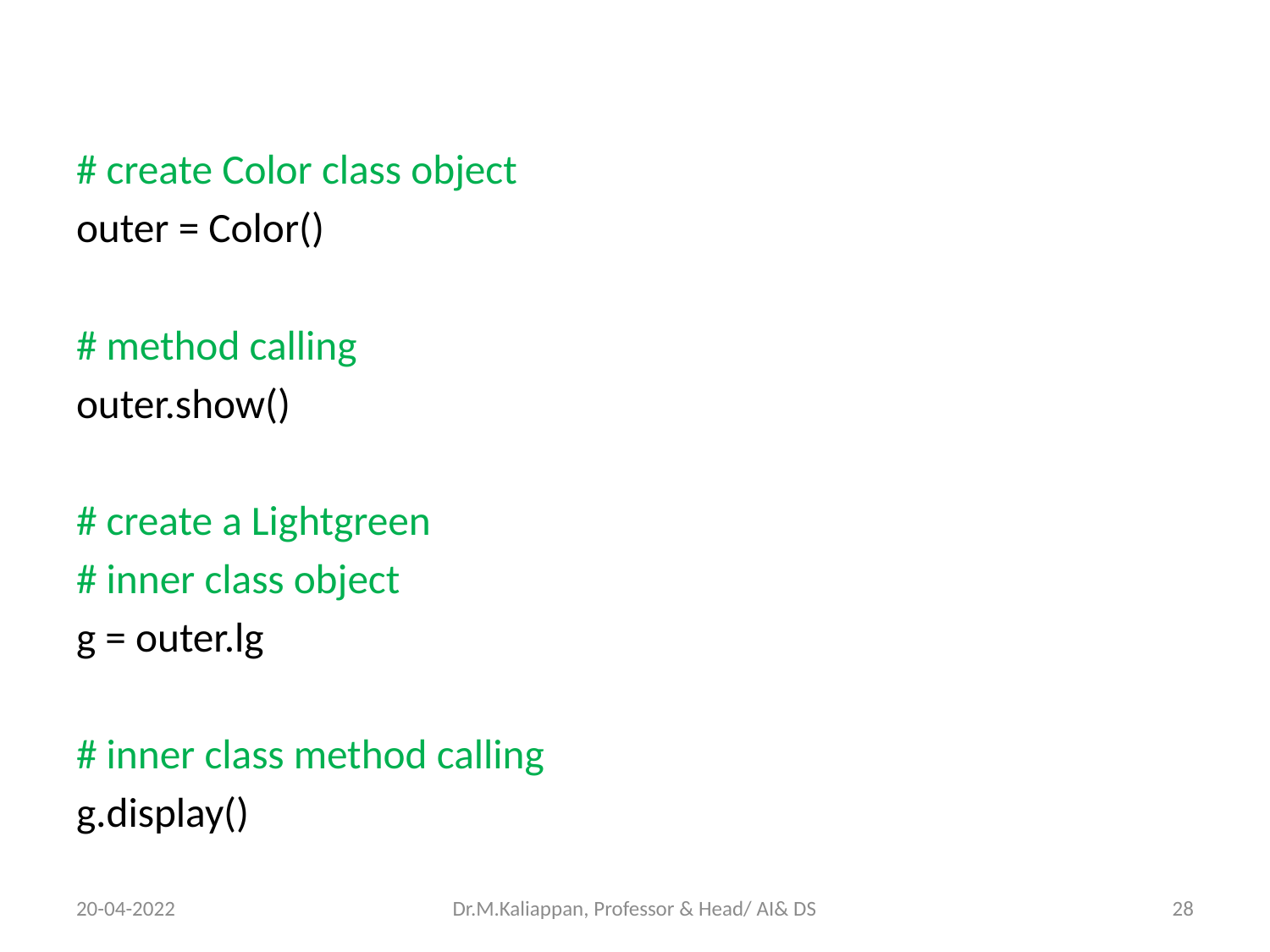

# create Color class object
outer = Color()

# method calling
outer.show()

# create a Lightgreen
# inner class object
g = outer.lg

# inner class method calling
g.display()

20-04-2022
Dr.M.Kaliappan, Professor & Head/ AI& DS
28